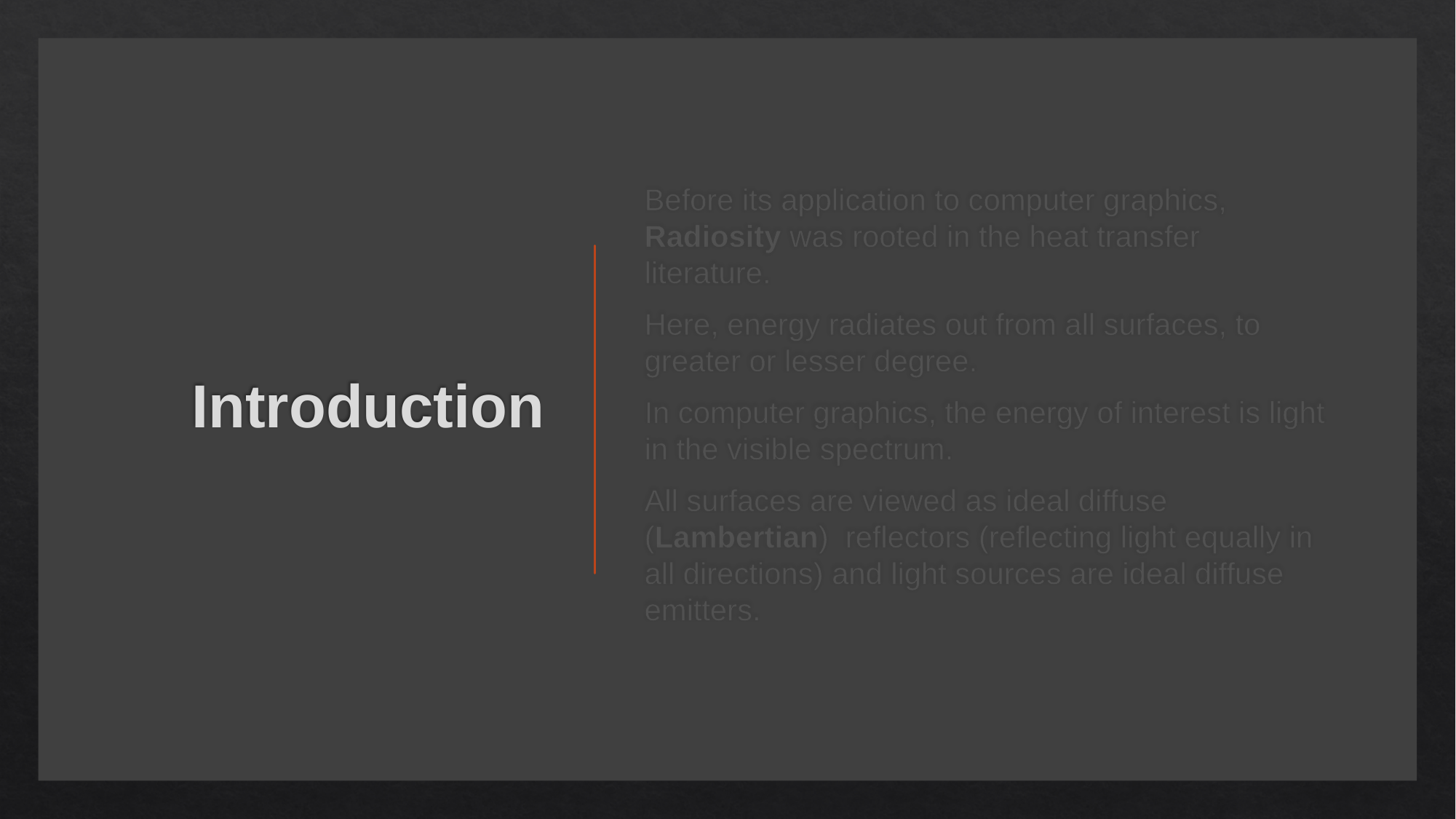

# Introduction
Before its application to computer graphics, Radiosity was rooted in the heat transfer literature.
Here, energy radiates out from all surfaces, to greater or lesser degree.
In computer graphics, the energy of interest is light in the visible spectrum.
All surfaces are viewed as ideal diffuse (Lambertian)  reflectors (reflecting light equally in all directions) and light sources are ideal diffuse emitters.